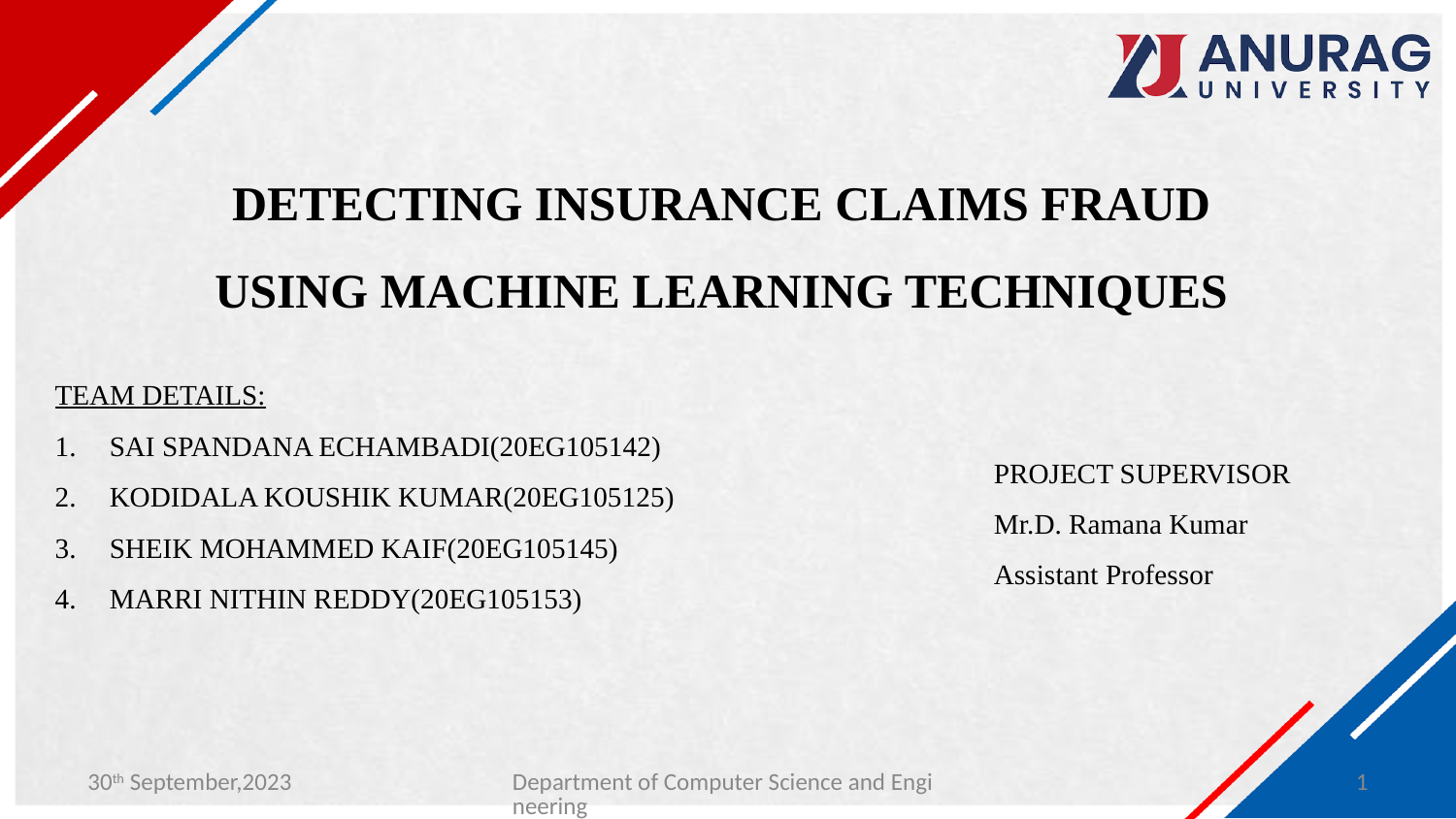

# DETECTING INSURANCE CLAIMS FRAUD USING MACHINE LEARNING TECHNIQUES

TEAM DETAILS:
SAI SPANDANA ECHAMBADI(20EG105142)
KODIDALA KOUSHIK KUMAR(20EG105125)
SHEIK MOHAMMED KAIF(20EG105145)
MARRI NITHIN REDDY(20EG105153)
PROJECT SUPERVISOR
Mr.D. Ramana Kumar
Assistant Professor

30th September,2023
Department of Computer Science and Engineering
1